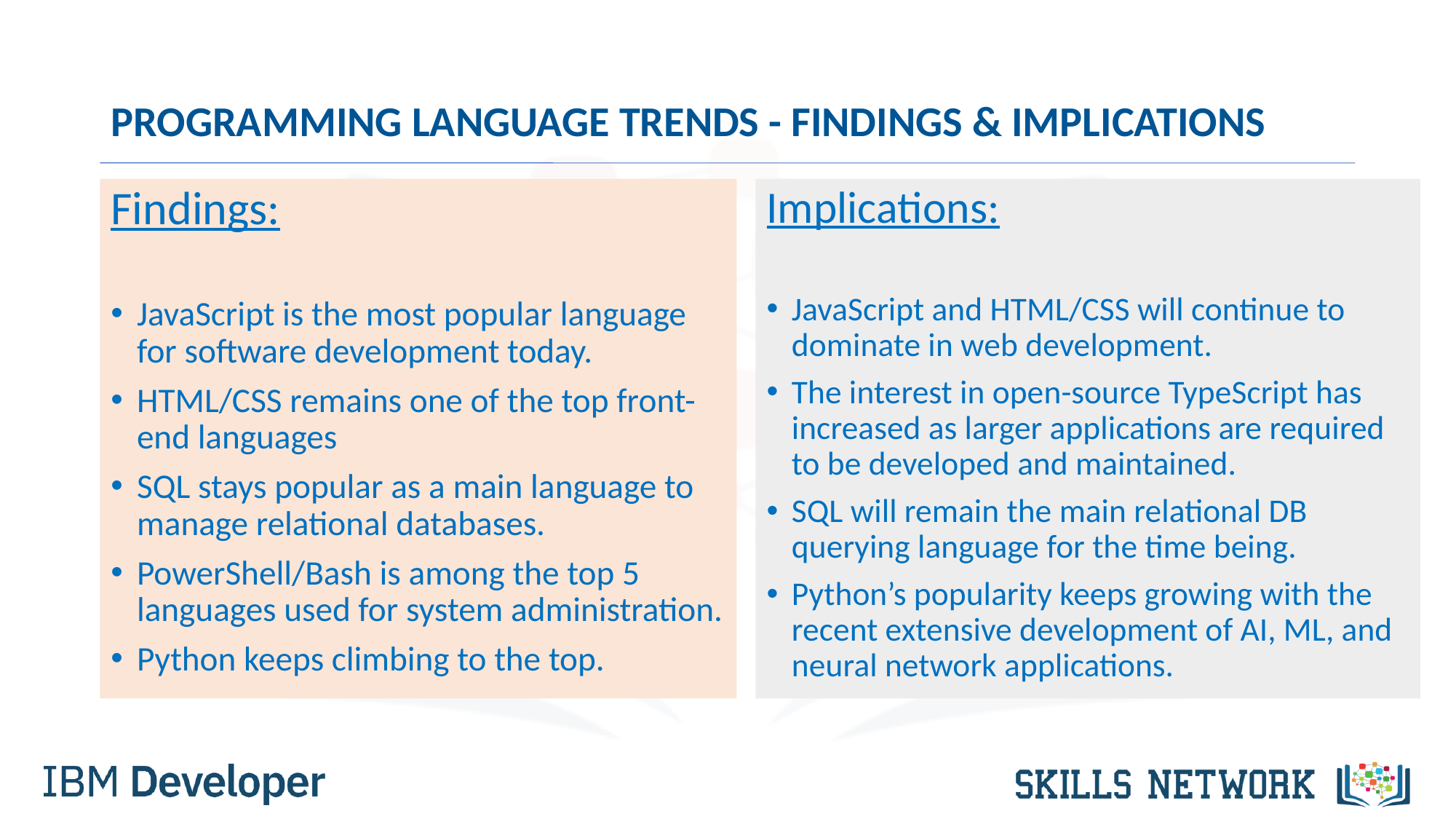

# PROGRAMMING LANGUAGE TRENDS - FINDINGS & IMPLICATIONS
Findings:

JavaScript is the most popular language for software development today.
HTML/CSS remains one of the top front-end languages
SQL stays popular as a main language to manage relational databases.
PowerShell/Bash is among the top 5 languages used for system administration.
Python keeps climbing to the top.
Implications:

JavaScript and HTML/CSS will continue to dominate in web development.
The interest in open-source TypeScript has increased as larger applications are required to be developed and maintained.
SQL will remain the main relational DB querying language for the time being.
Python’s popularity keeps growing with the recent extensive development of AI, ML, and neural network applications.